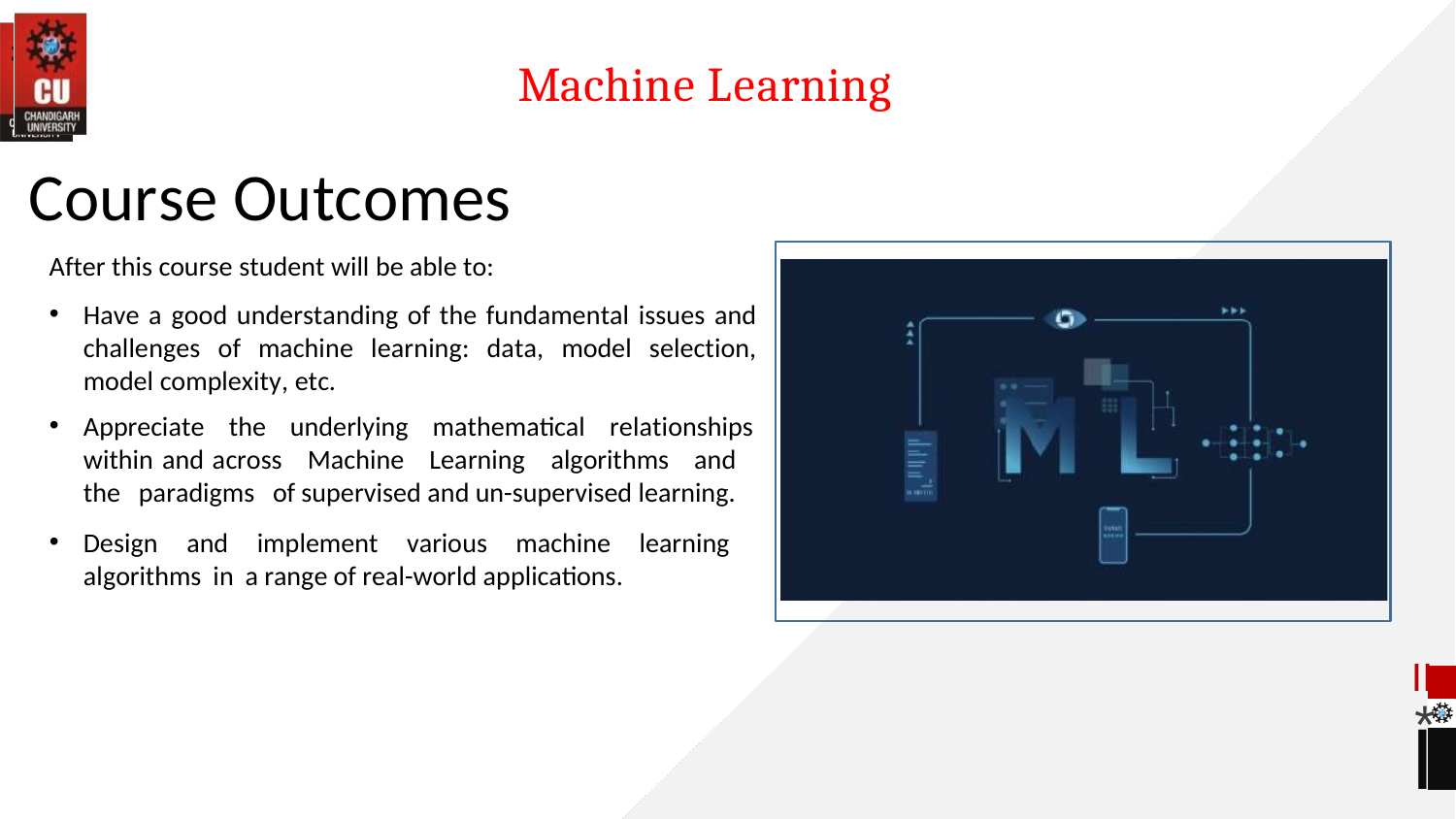

Machine Learning
Course Outcomes
After this course student will be able to:
Have a good understanding of the fundamental issues and challenges  of  machine  learning:  data,  model  selection, model complexity, etc.

Appreciate the underlying mathematical relationships within and across   Machine   Learning   algorithms   and   the   paradigms   of supervised and un-supervised learning.

Design and implement various machine learning  algorithms in a range of real-world applications.

II
*
I